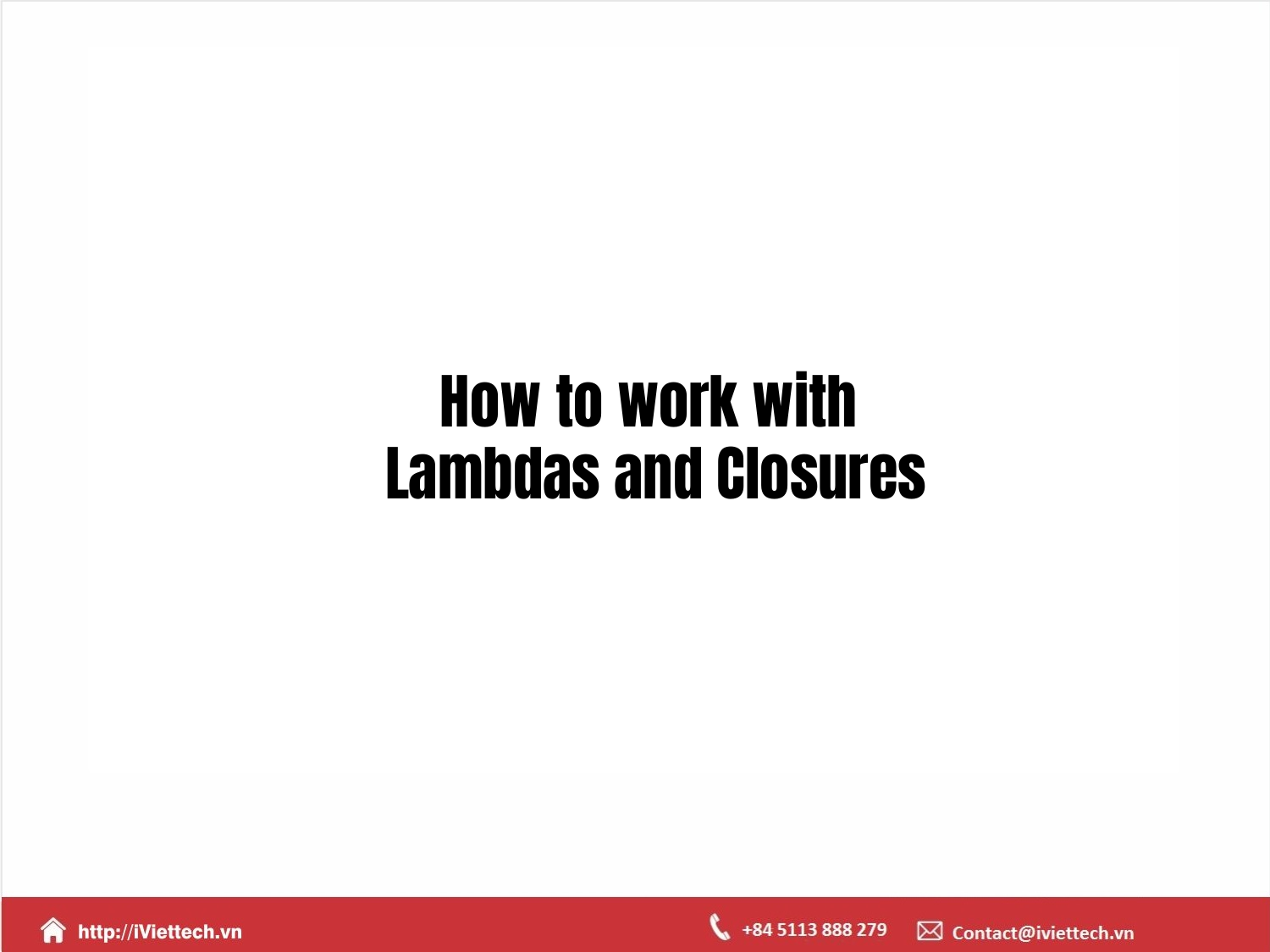

# How to work with Lambdas and Closures